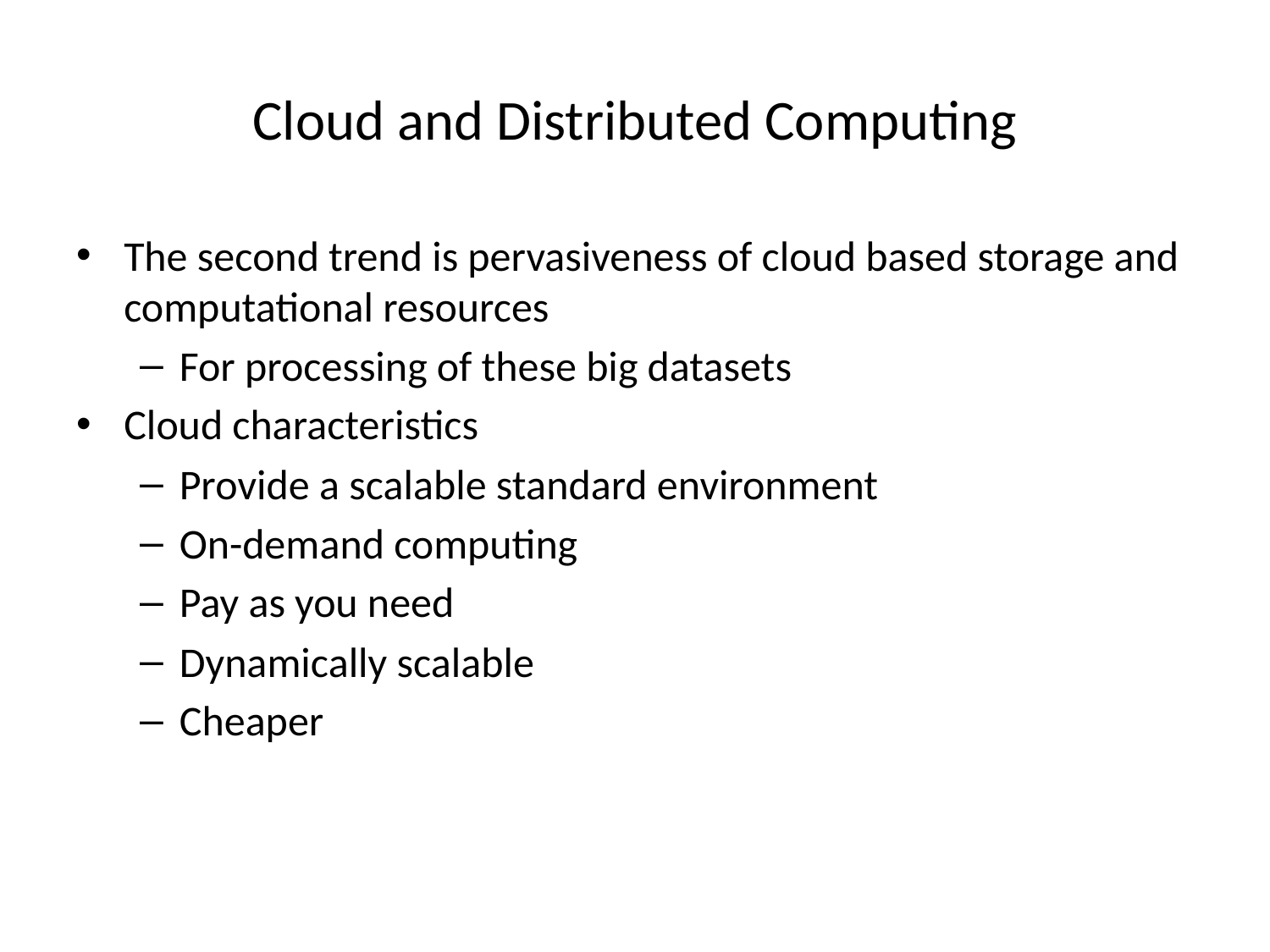

# Cloud and Distributed Computing
The second trend is pervasiveness of cloud based storage and computational resources
For processing of these big datasets
Cloud characteristics
Provide a scalable standard environment
On-demand computing
Pay as you need
Dynamically scalable
Cheaper